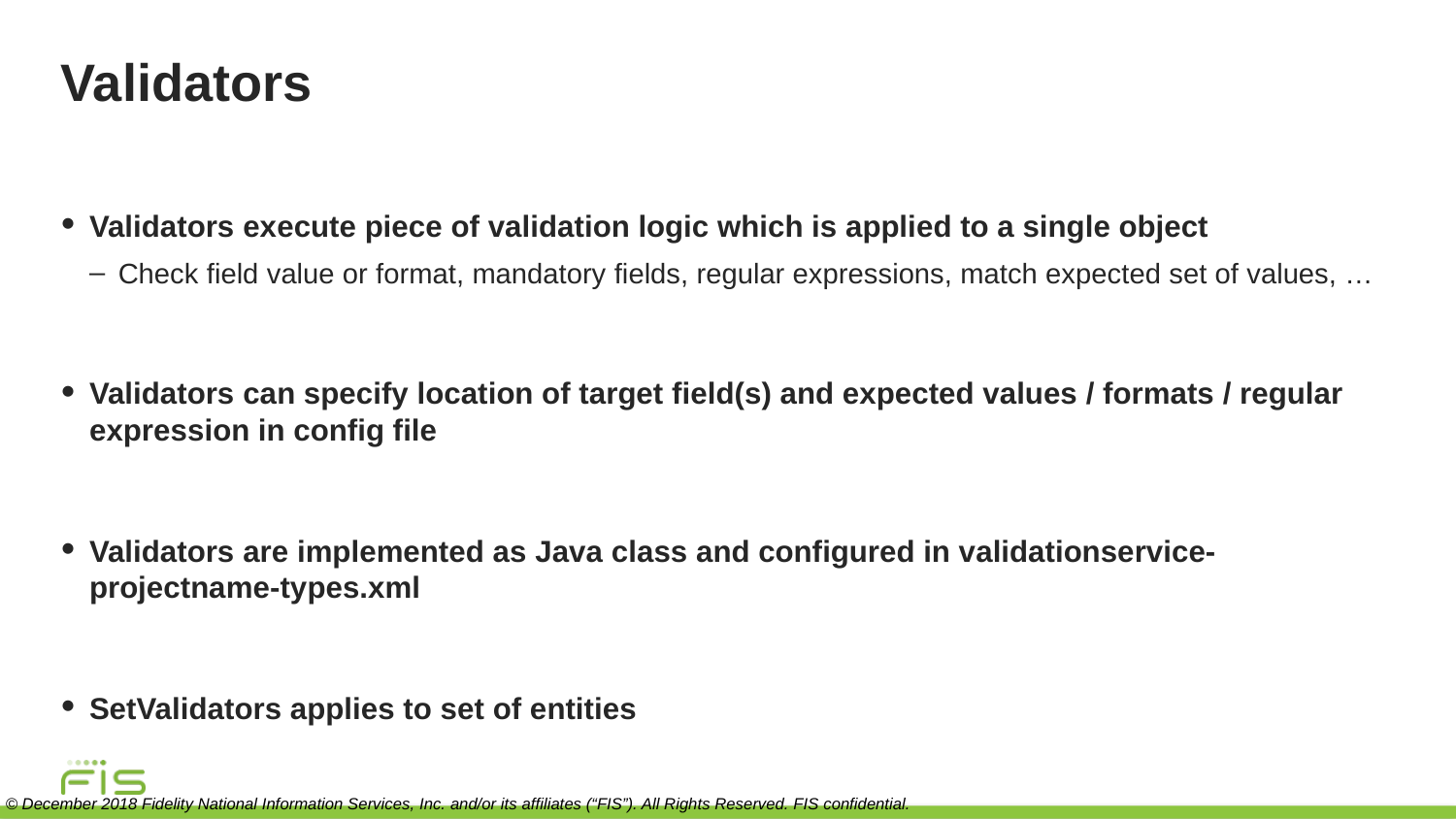

# Validators
Validators execute piece of validation logic which is applied to a single object
Check field value or format, mandatory fields, regular expressions, match expected set of values, …

Validators can specify location of target field(s) and expected values / formats / regular expression in config file

Validators are implemented as Java class and configured in validationservice-projectname-types.xml

SetValidators applies to set of entities